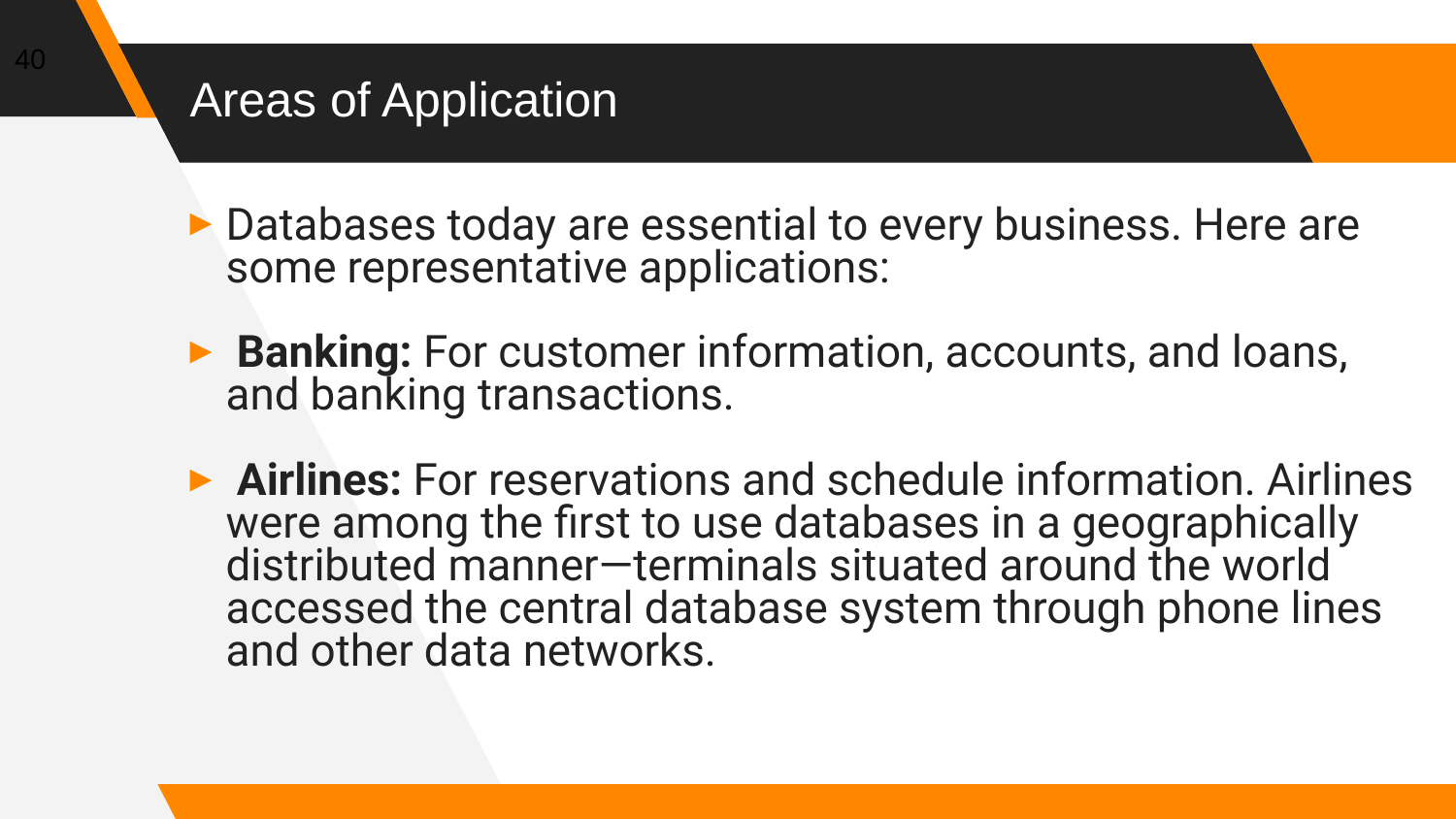

40
# Areas of Application
Databases today are essential to every business. Here are some representative applications:

 Banking: For customer information, accounts, and loans, and banking transactions.

 Airlines: For reservations and schedule information. Airlines were among the first to use databases in a geographically distributed manner—terminals situated around the world accessed the central database system through phone lines and other data networks.